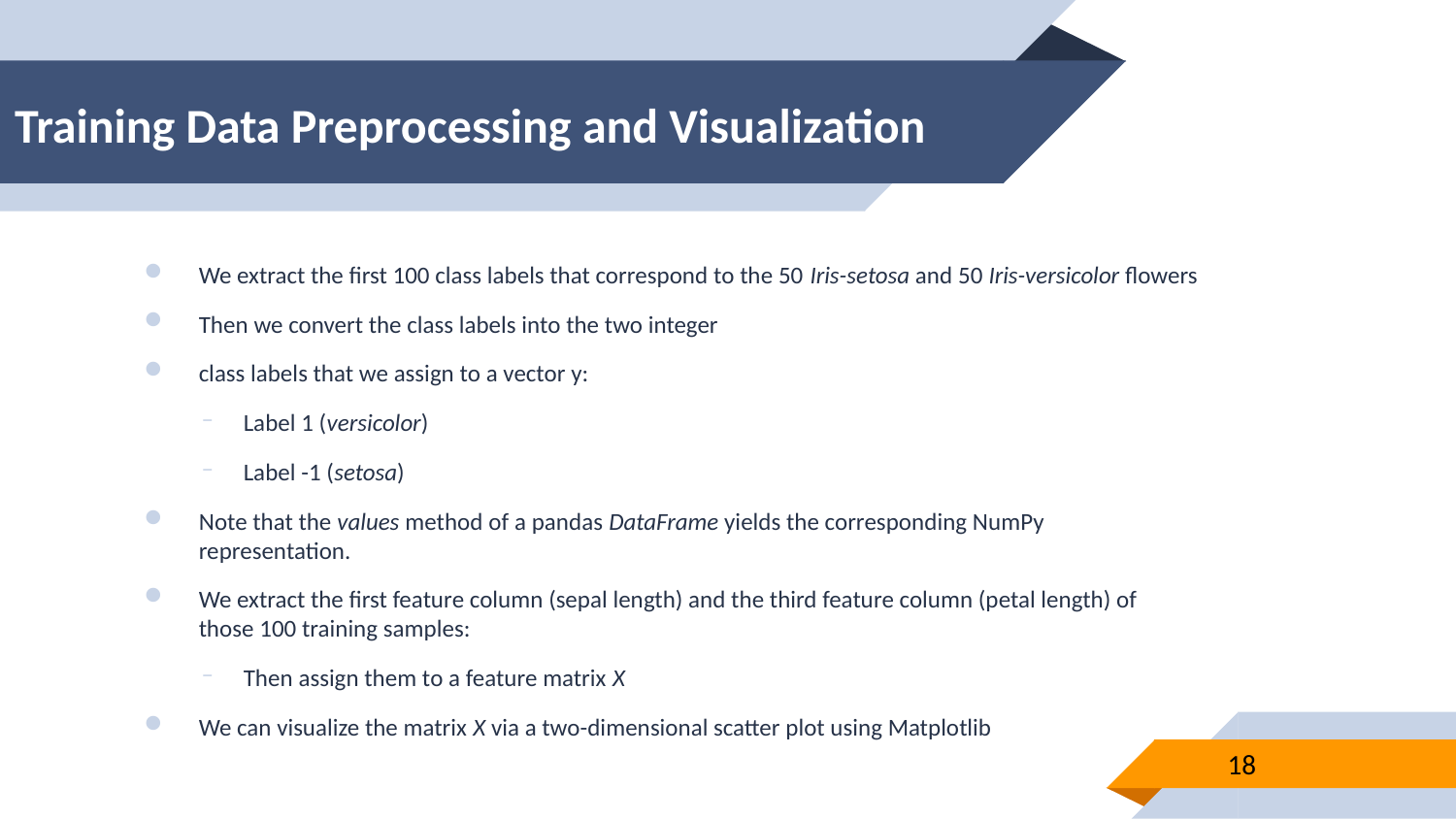

# Training Data Preprocessing and Visualization
We extract the first 100 class labels that correspond to the 50 Iris-setosa and 50 Iris-versicolor flowers
Then we convert the class labels into the two integer
class labels that we assign to a vector y:
Label 1 (versicolor)
Label -1 (setosa)
Note that the values method of a pandas DataFrame yields the corresponding NumPy representation.
We extract the first feature column (sepal length) and the third feature column (petal length) of those 100 training samples:
Then assign them to a feature matrix X
We can visualize the matrix X via a two-dimensional scatter plot using Matplotlib

18